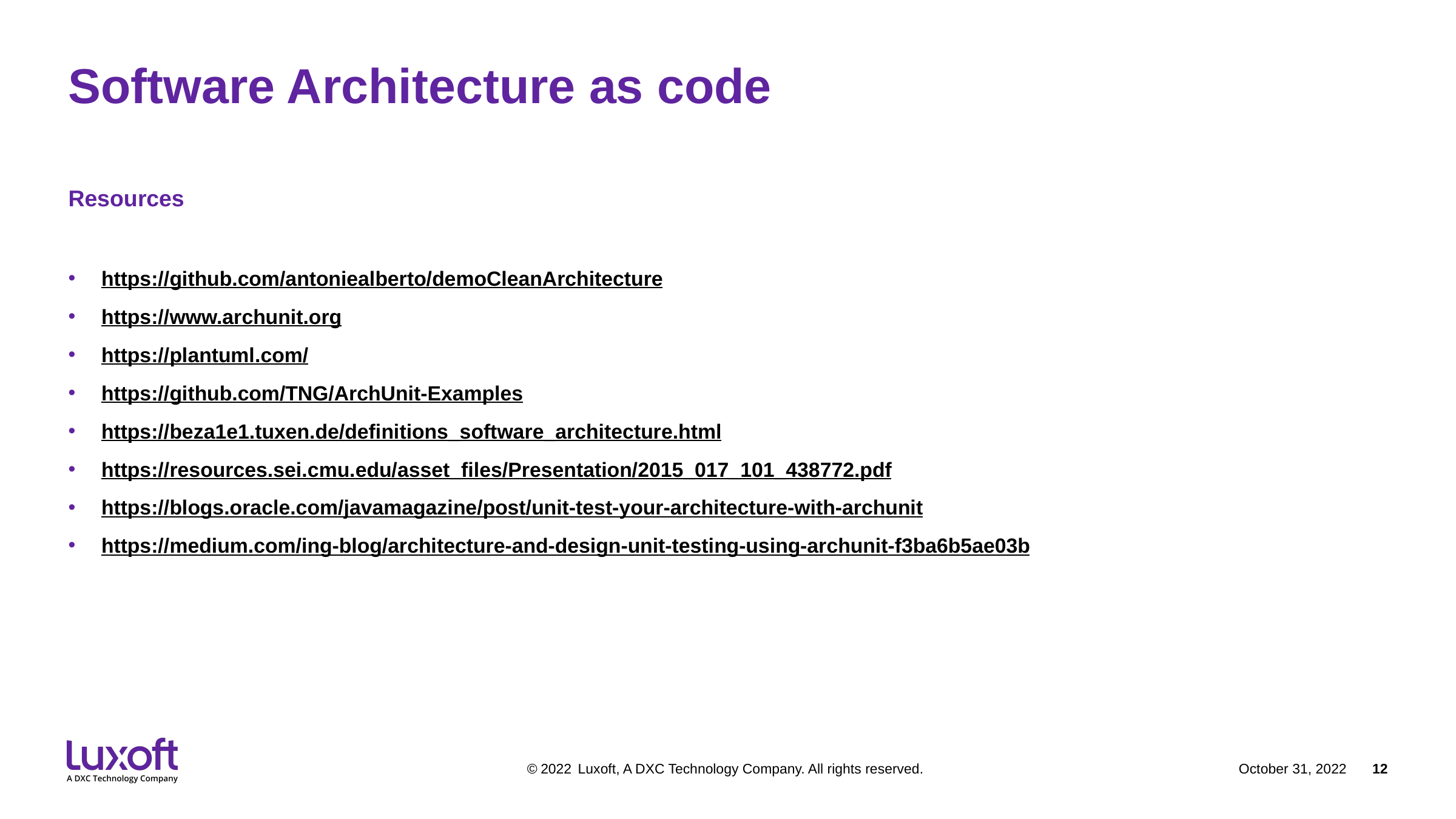

Software Architecture as code

Resources

https://github.com/antoniealberto/demoCleanArchitecture
https://www.archunit.org
https://plantuml.com/
https://github.com/TNG/ArchUnit-Examples
https://beza1e1.tuxen.de/definitions_software_architecture.html
https://resources.sei.cmu.edu/asset_files/Presentation/2015_017_101_438772.pdf
https://blogs.oracle.com/javamagazine/post/unit-test-your-architecture-with-archunit
https://medium.com/ing-blog/architecture-and-design-unit-testing-using-archunit-f3ba6b5ae03b